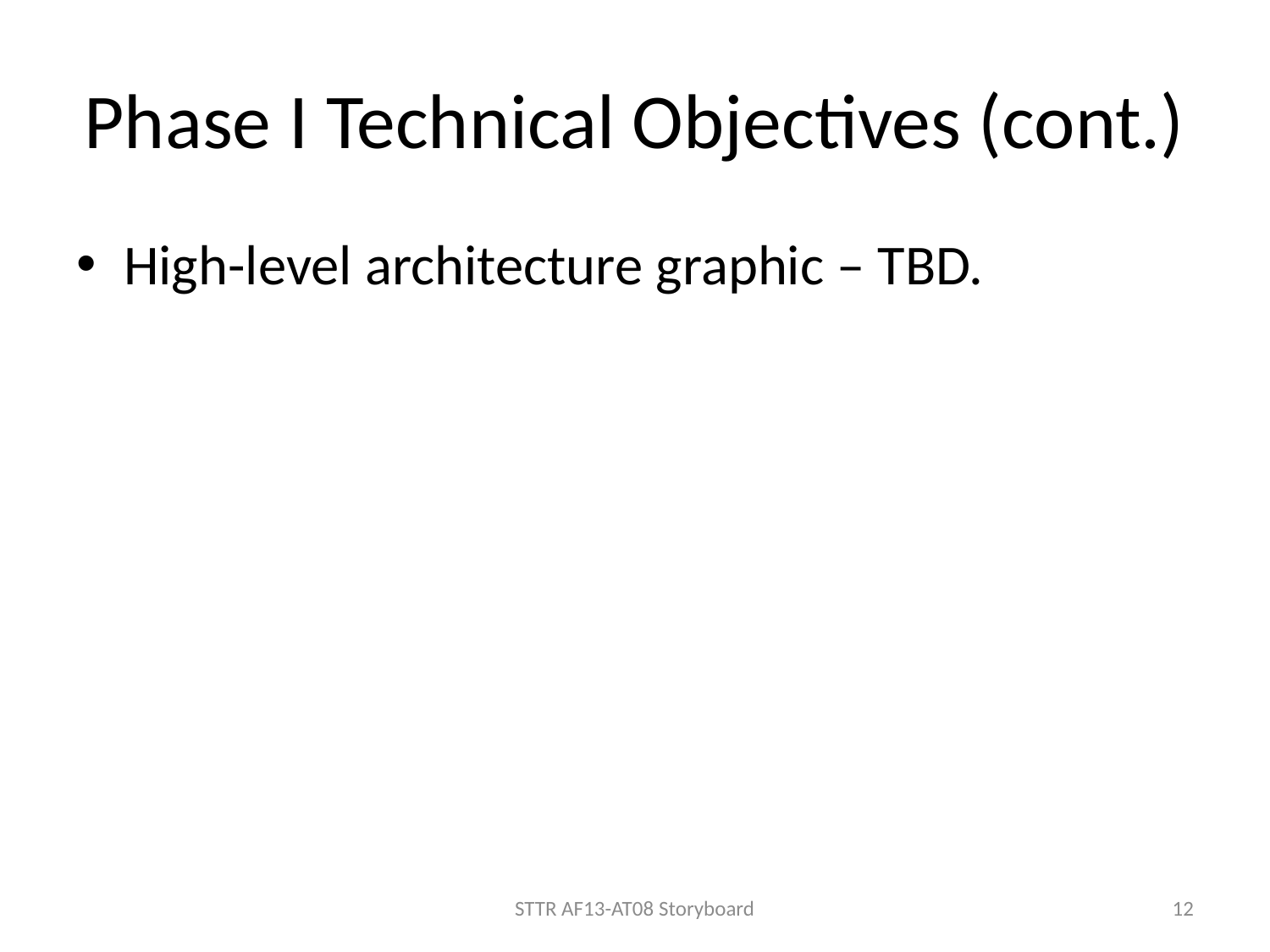

# Phase I Technical Objectives (cont.)
High-level architecture graphic – TBD.
STTR AF13-AT08 Storyboard
12